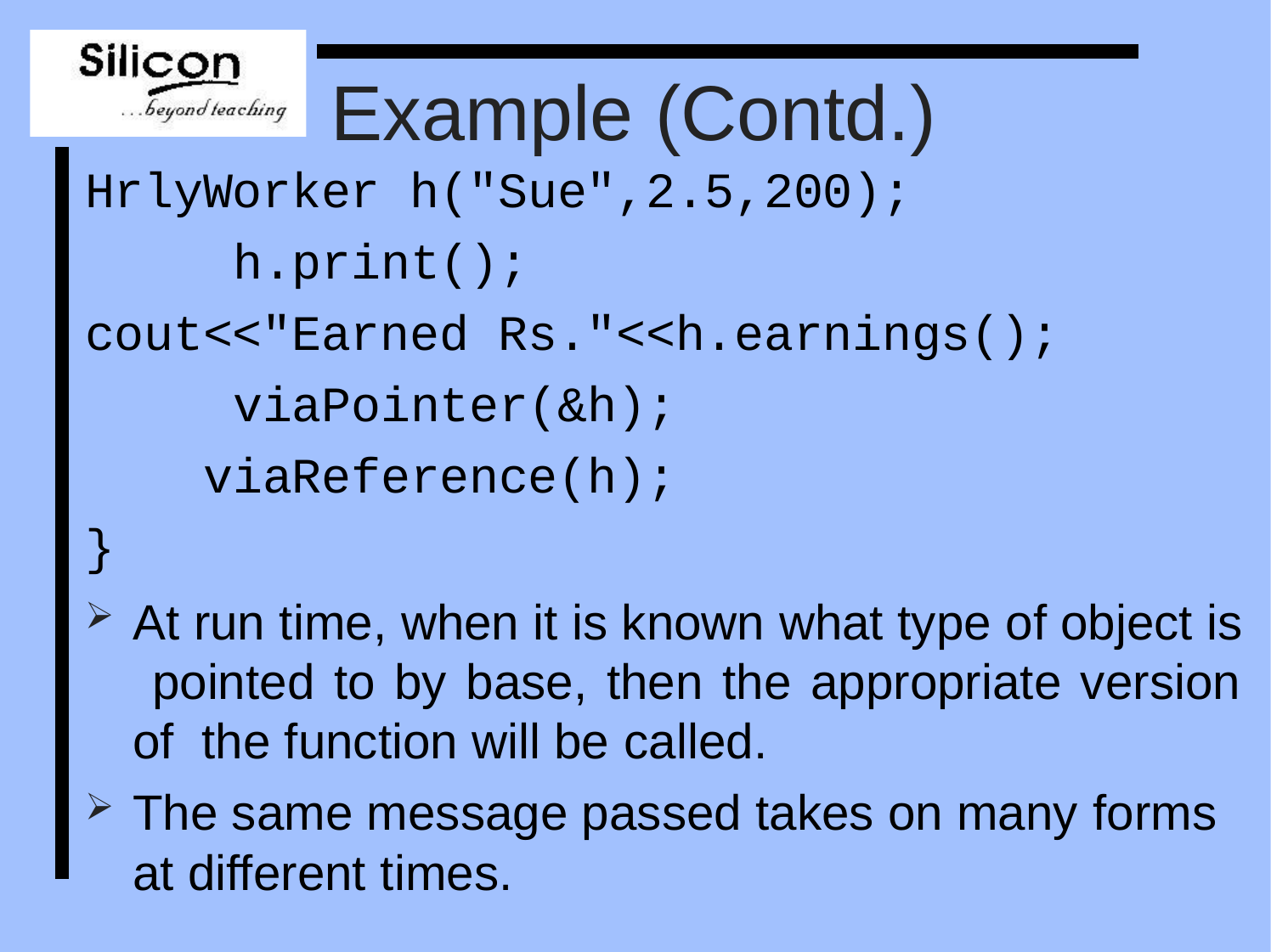

# Example (Contd.)
HrlyWorker h("Sue",2.5,200);  h.print();
cout<<"Earned Rs."<<h.earnings();  viaPointer(&h);  viaReference(h);
}
At run time, when it is known what type of object is  pointed to by base, then the appropriate version of  the function will be called.
The same message passed takes on many forms
at different times.